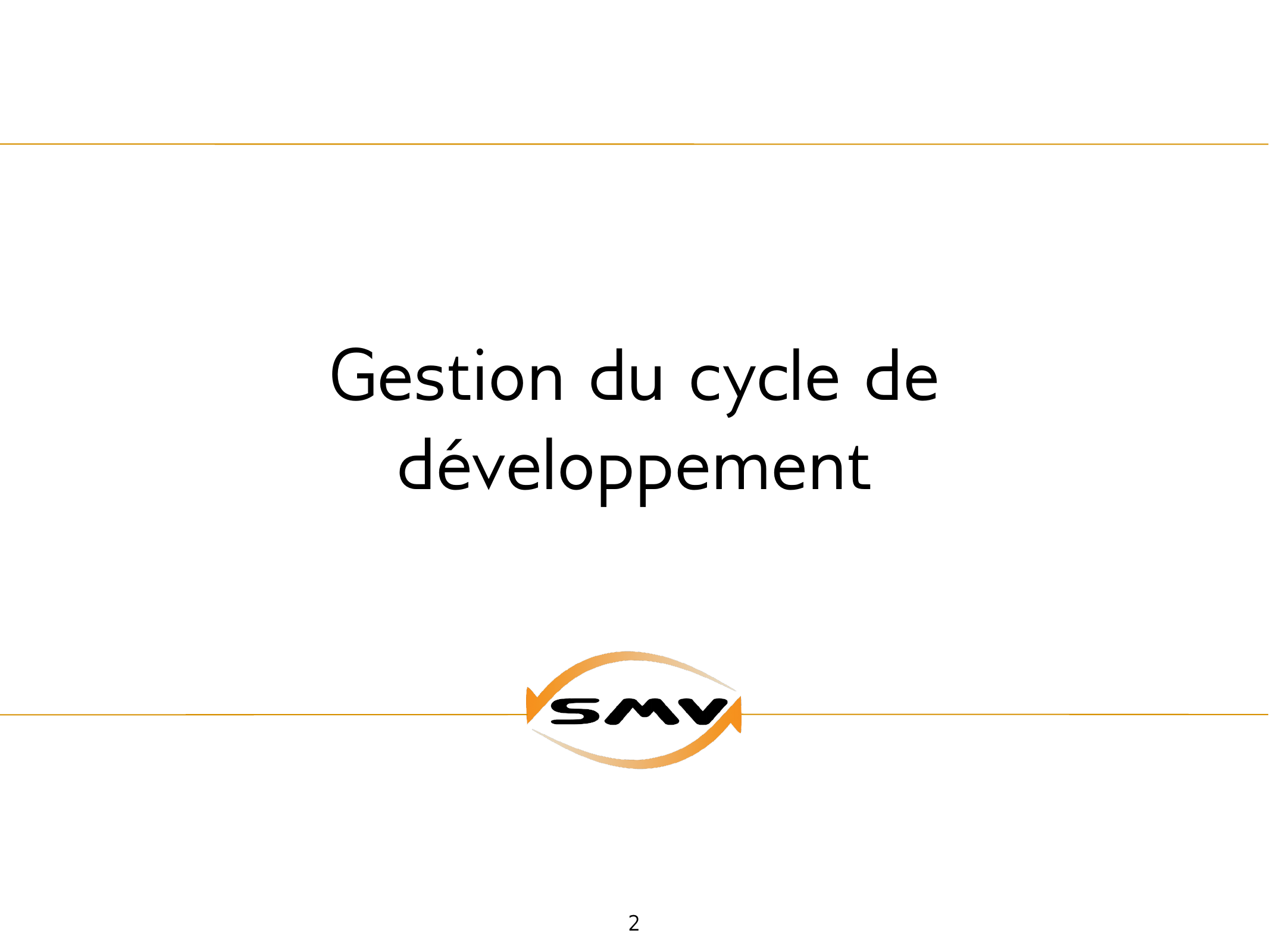

# Gestion du cycle de développement
2